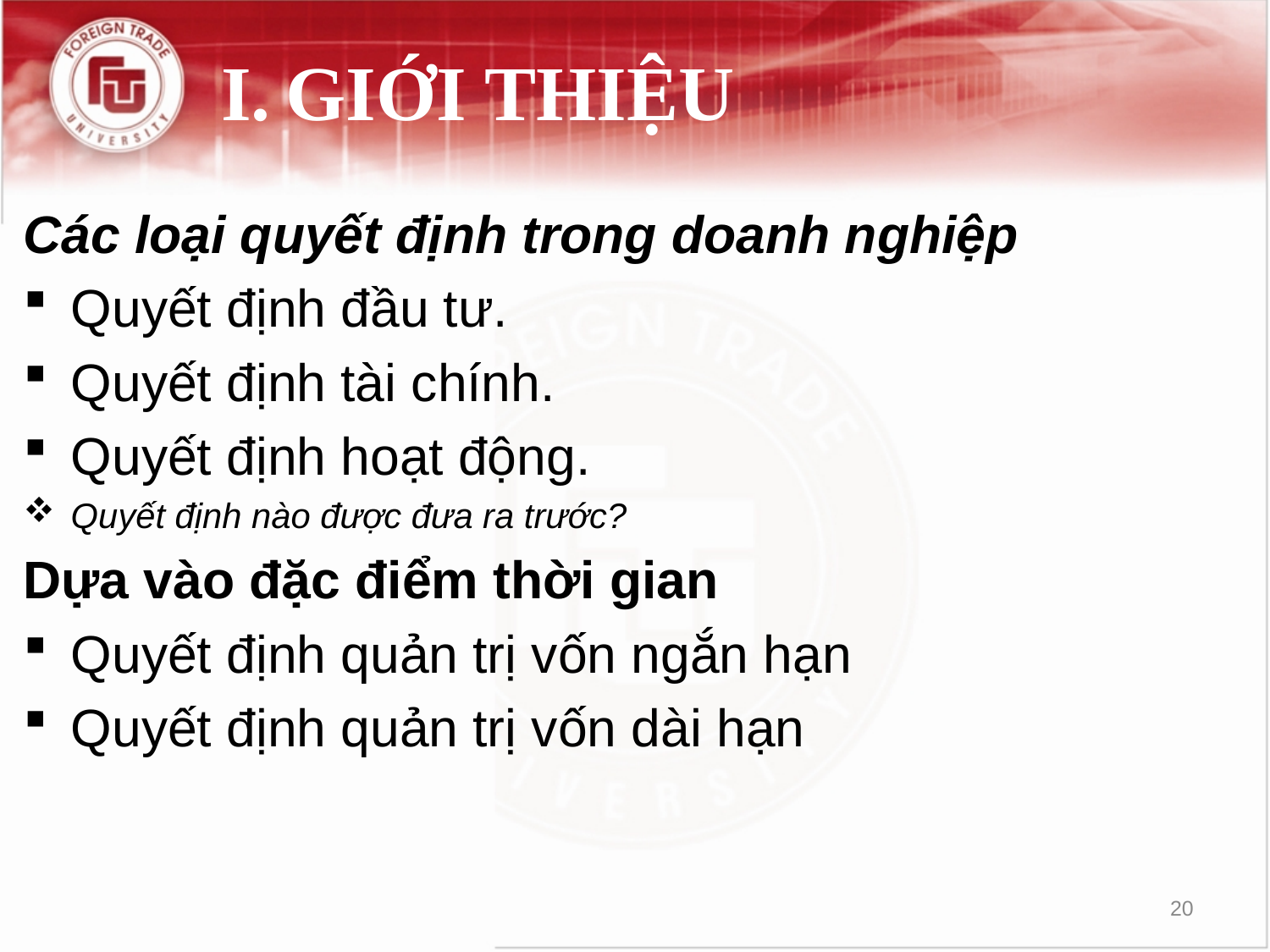

# I.	GIỚI THIỆU
Các loại quyết định trong doanh nghiệp
Quyết định đầu tư.
Quyết định tài chính.
Quyết định hoạt động.
Quyết định nào được đưa ra trước?
Dựa vào đặc điểm thời gian
Quyết định quản trị vốn ngắn hạn
Quyết định quản trị vốn dài hạn

20